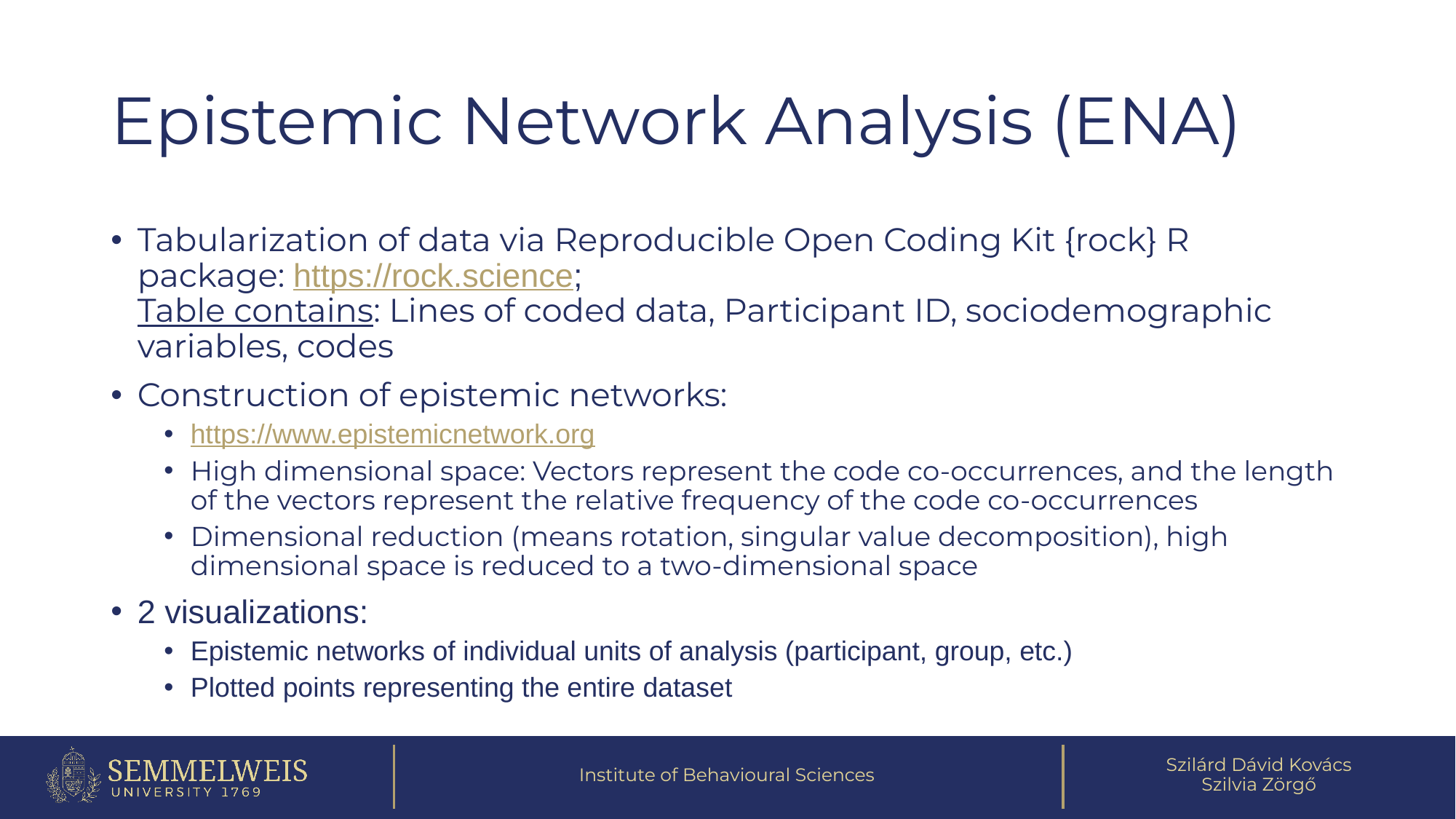

# Epistemic Network Analysis (ENA)
Tabularization of data via Reproducible Open Coding Kit {rock} R package: https://rock.science;
Table contains: Lines of coded data, Participant ID, sociodemographic variables, codes
Construction of epistemic networks:
https://www.epistemicnetwork.org
High dimensional space: Vectors represent the code co-occurrences, and the length of the vectors represent the relative frequency of the code co-occurrences
Dimensional reduction (means rotation, singular value decomposition), high dimensional space is reduced to a two-dimensional space
2 visualizations:
Epistemic networks of individual units of analysis (participant, group, etc.)
Plotted points representing the entire dataset